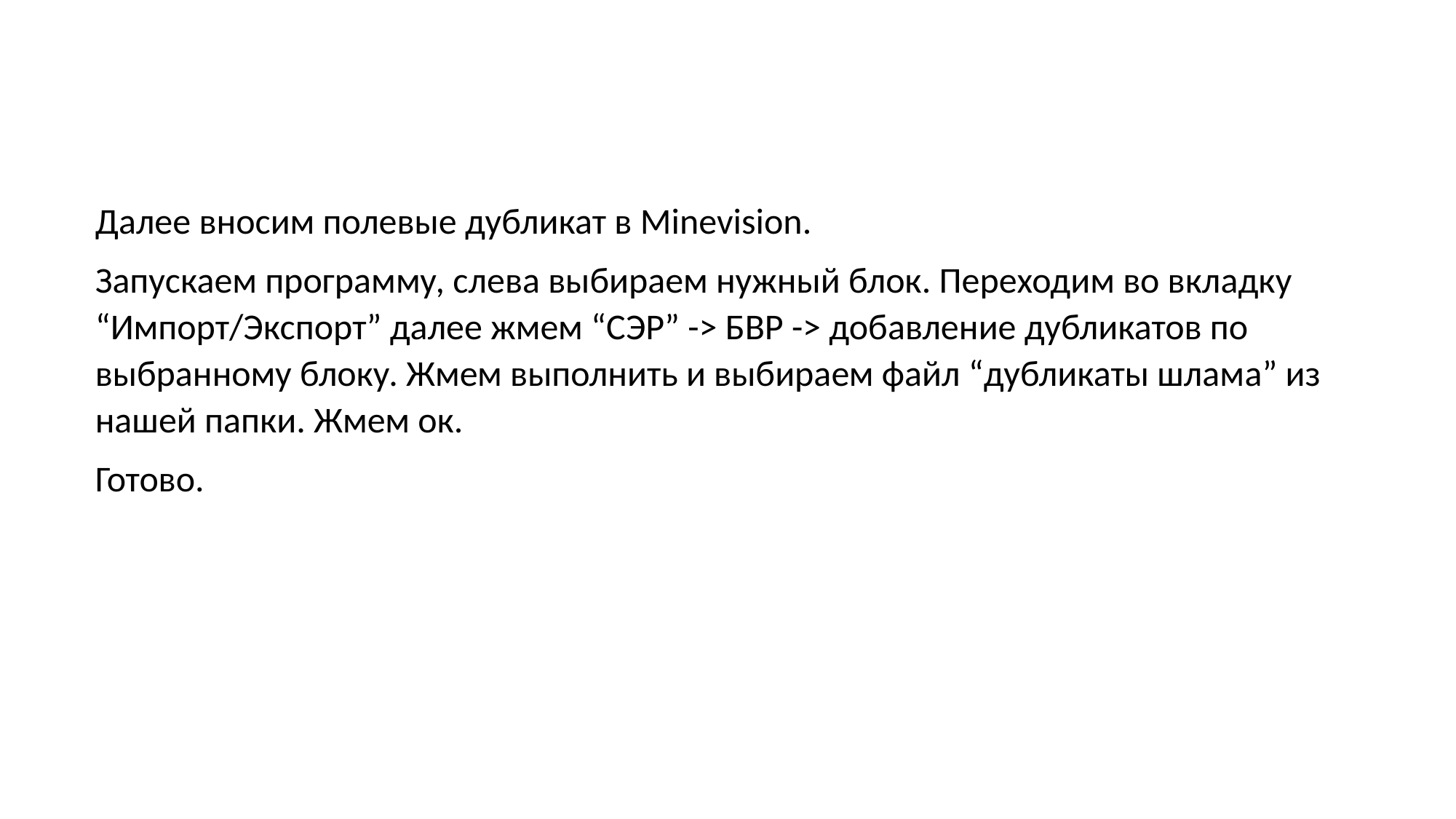

Далее вносим полевые дубликат в Minevision.
Запускаем программу, слева выбираем нужный блок. Переходим во вкладку “Импорт/Экспорт” далее жмем “СЭР” -> БВР -> добавление дубликатов по выбранному блоку. Жмем выполнить и выбираем файл “дубликаты шлама” из нашей папки. Жмем ок.
Готово.